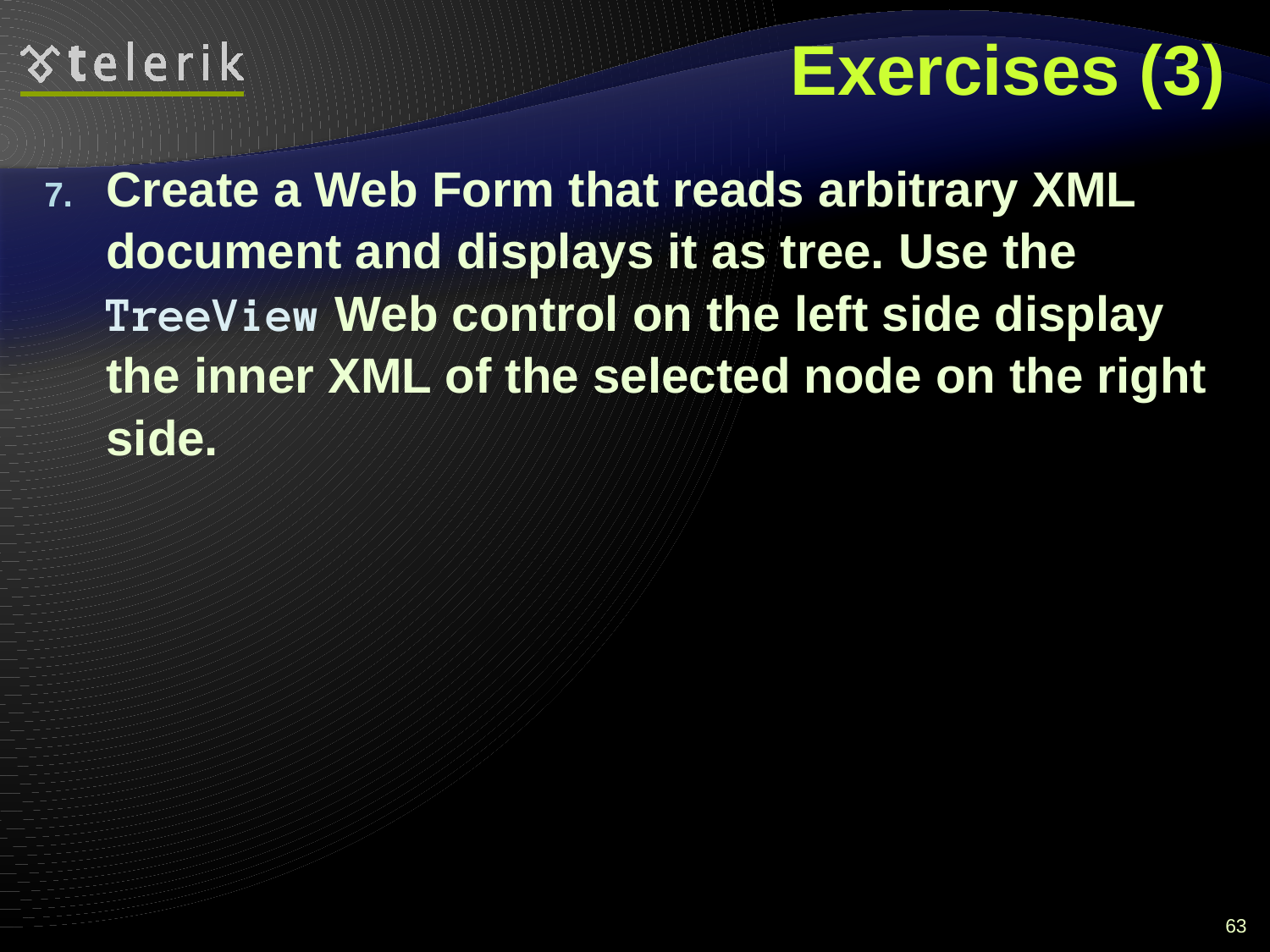

# Exercises (3)
Create a Web Form that reads arbitrary XML document and displays it as tree. Use the TreeView Web control on the left side display the inner XML of the selected node on the right side.

63